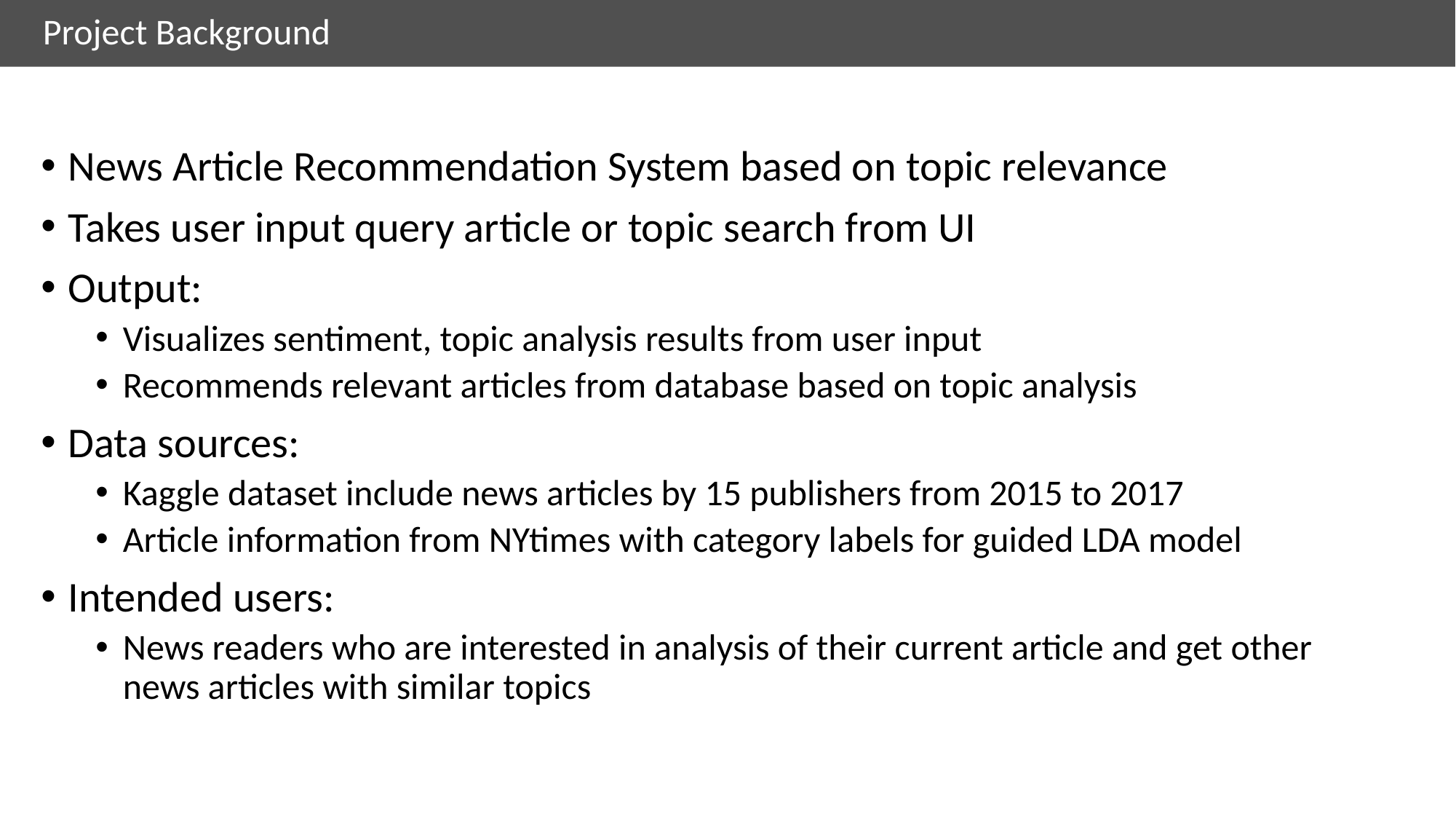

# Project Background
News Article Recommendation System based on topic relevance
Takes user input query article or topic search from UI
Output:
Visualizes sentiment, topic analysis results from user input
Recommends relevant articles from database based on topic analysis
Data sources:
Kaggle dataset include news articles by 15 publishers from 2015 to 2017
Article information from NYtimes with category labels for guided LDA model
Intended users:
News readers who are interested in analysis of their current article and get other news articles with similar topics